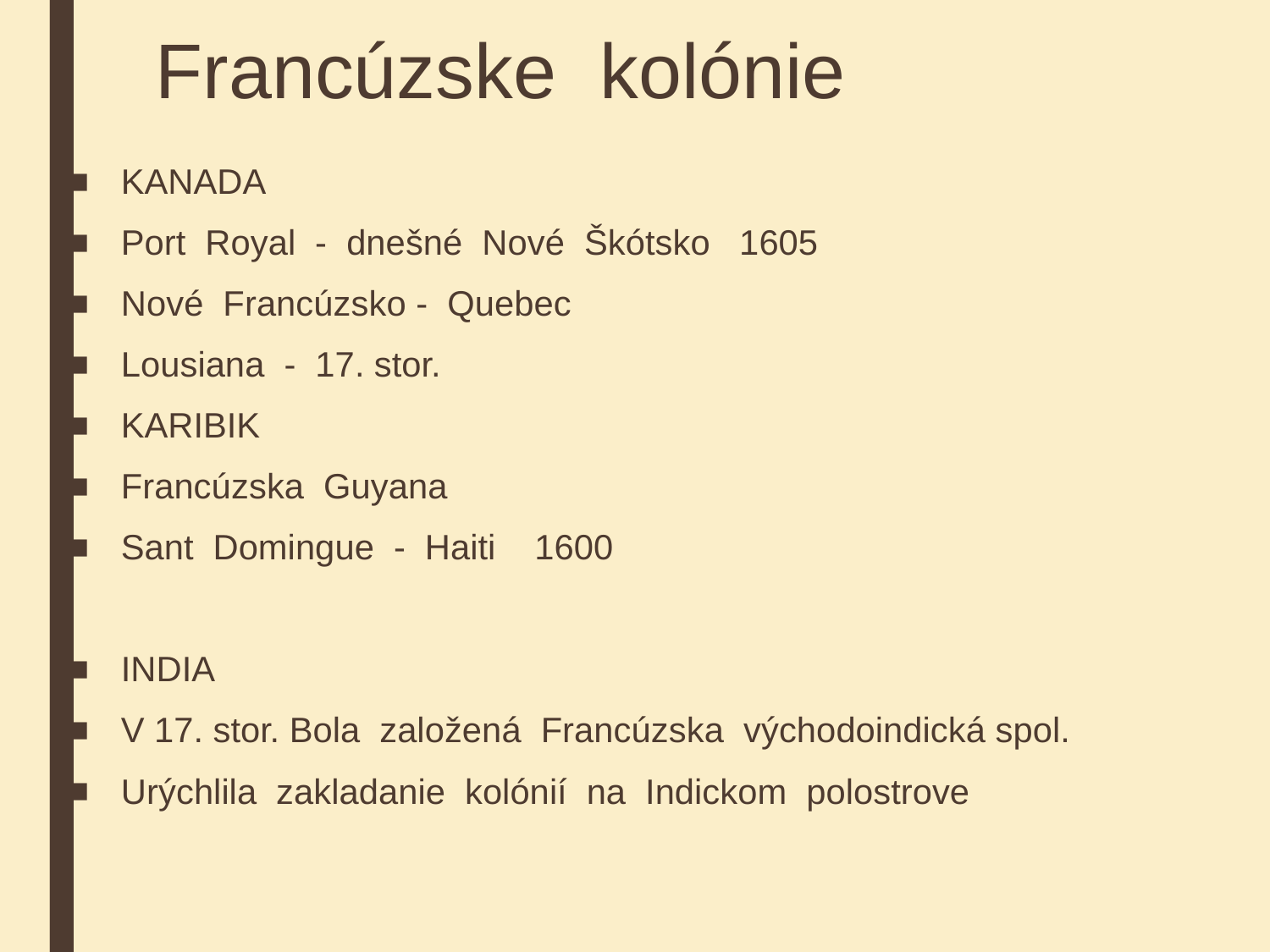

# Francúzske  kolónie
KANADA
Port  Royal  -  dnešné  Nové  Škótsko   1605
Nové  Francúzsko -  Quebec
Lousiana  -  17. stor.
KARIBIK
Francúzska  Guyana
Sant  Domingue  -  Haiti    1600

INDIA
V 17. stor. Bola  založená  Francúzska  východoindická spol.
Urýchlila  zakladanie  kolónií  na  Indickom  polostrove